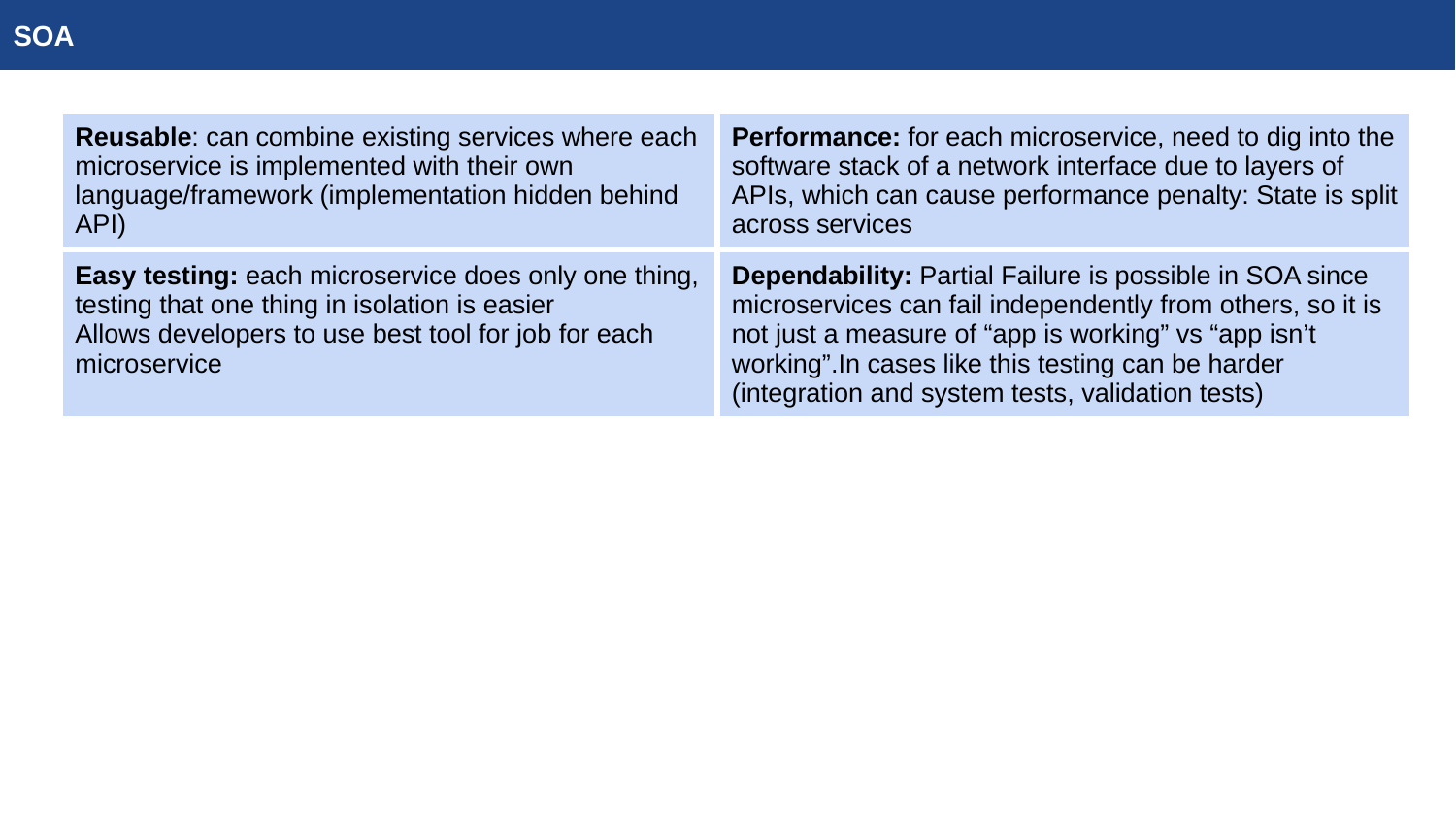

SOA
| Reusable: can combine existing services where each microservice is implemented with their own language/framework (implementation hidden behind API) | Performance: for each microservice, need to dig into the software stack of a network interface due to layers of APIs, which can cause performance penalty: State is split across services |
| --- | --- |
| Easy testing: each microservice does only one thing, testing that one thing in isolation is easier Allows developers to use best tool for job for each microservice | Dependability: Partial Failure is possible in SOA since microservices can fail independently from others, so it is not just a measure of “app is working” vs “app isn’t working”.In cases like this testing can be harder (integration and system tests, validation tests) |